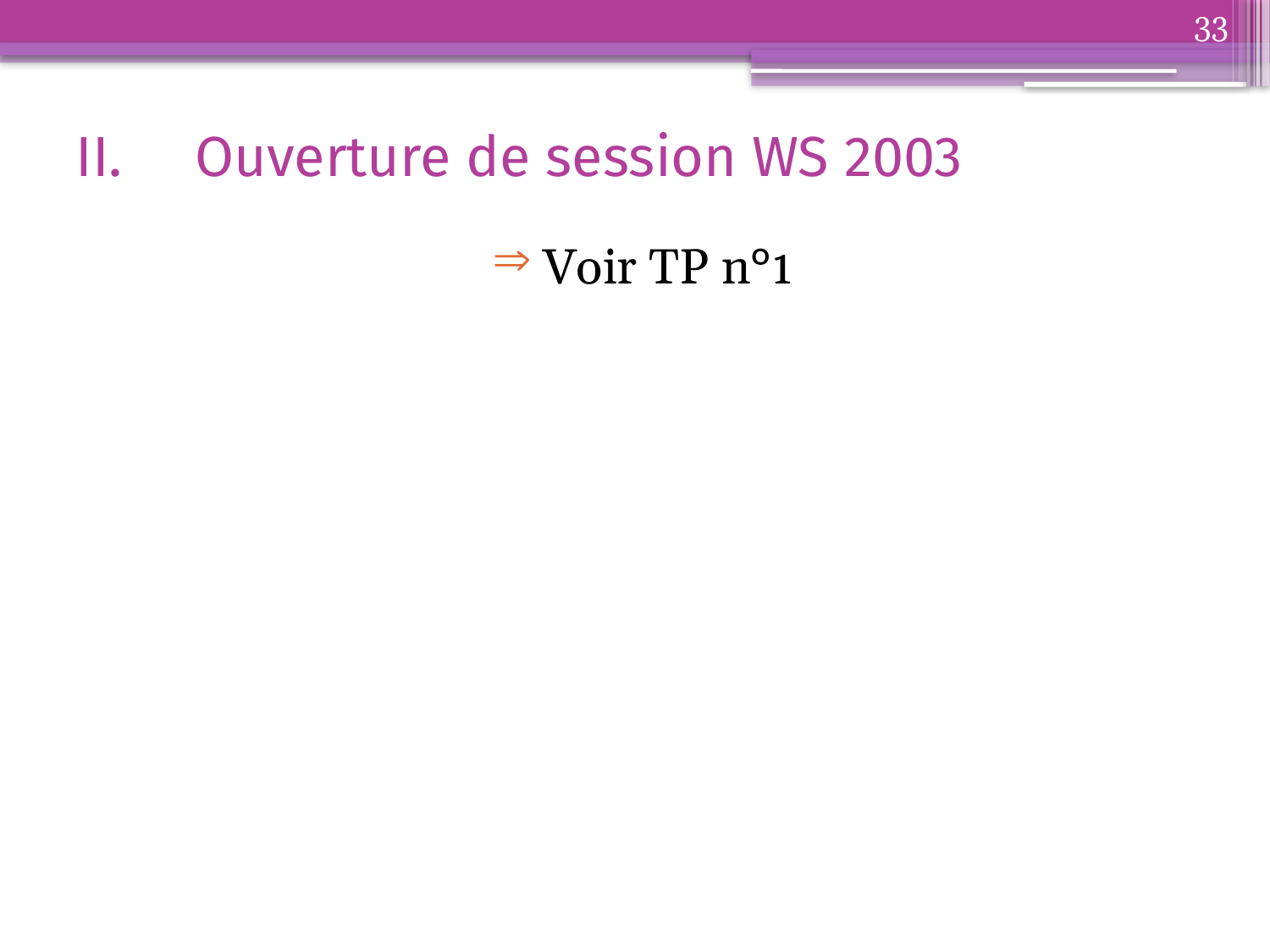

33
# Ouverture de session WS 2003
 Voir TP n°1